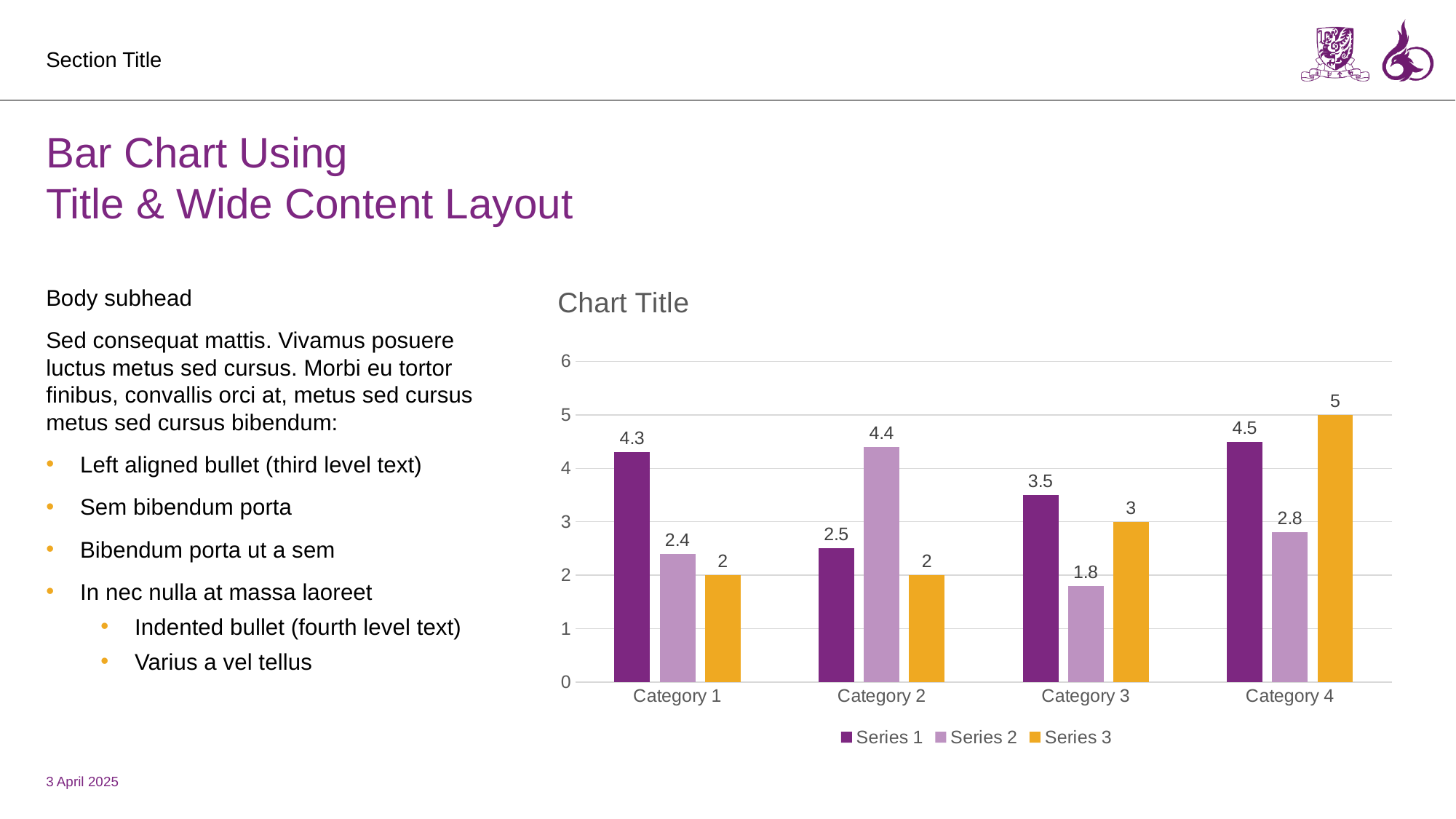

Section Title
# Bar Chart Using Title & Wide Content Layout
Body subhead
Sed consequat mattis. Vivamus posuere luctus metus sed cursus. Morbi eu tortor finibus, convallis orci at, metus sed cursus metus sed cursus bibendum:
Left aligned bullet (third level text)
Sem bibendum porta
Bibendum porta ut a sem
In nec nulla at massa laoreet
Indented bullet (fourth level text)
Varius a vel tellus

### Chart: Chart Title

| Category | Series 1 | Series 2 | Series 3 |
|---|---|---|---|
| Category 1 | 4.3 | 2.4 | 2.0 |
| Category 2 | 2.5 | 4.4 | 2.0 |
| Category 3 | 3.5 | 1.8 | 3.0 |
| Category 4 | 4.5 | 2.8 | 5.0 |
3 April 2025